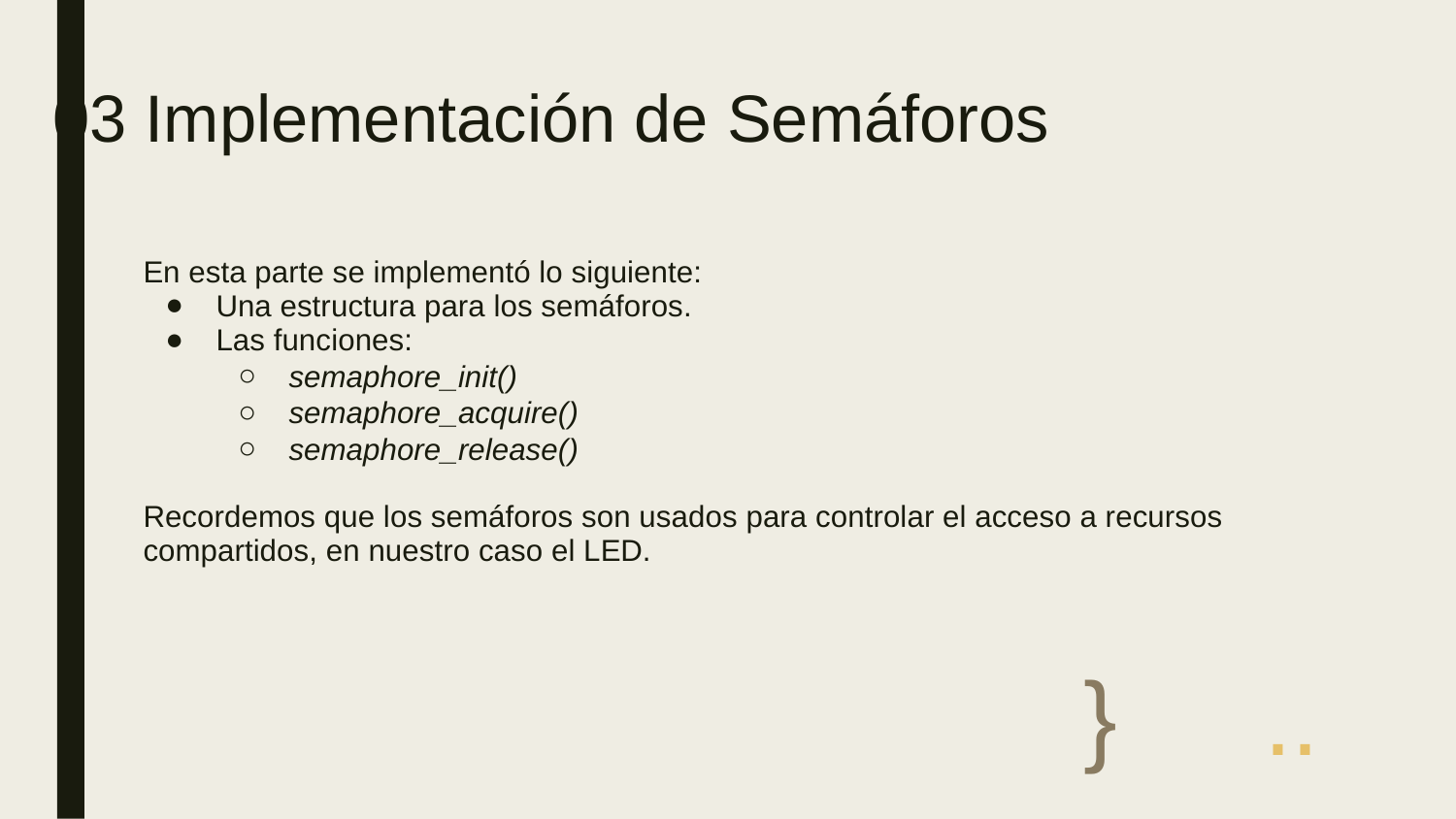

# 03 Implementación de Semáforos
En esta parte se implementó lo siguiente:
Una estructura para los semáforos.
Las funciones:
semaphore_init()
semaphore_acquire()
semaphore_release()

Recordemos que los semáforos son usados para controlar el acceso a recursos compartidos, en nuestro caso el LED.

}
..